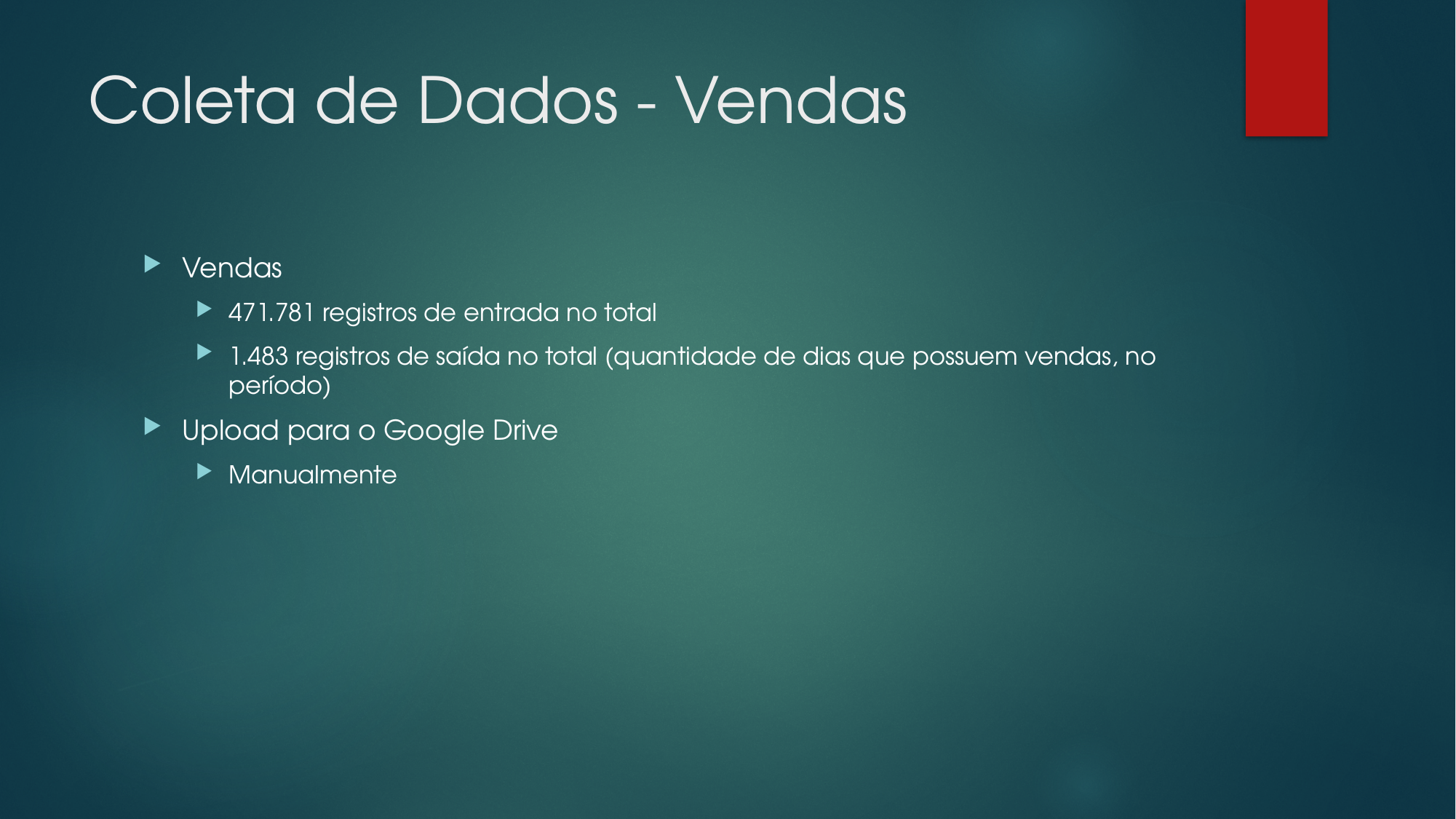

# Coleta de Dados - Vendas
Vendas
471.781 registros de entrada no total
1.483 registros de saída no total (quantidade de dias que possuem vendas, no período)
Upload para o Google Drive
Manualmente